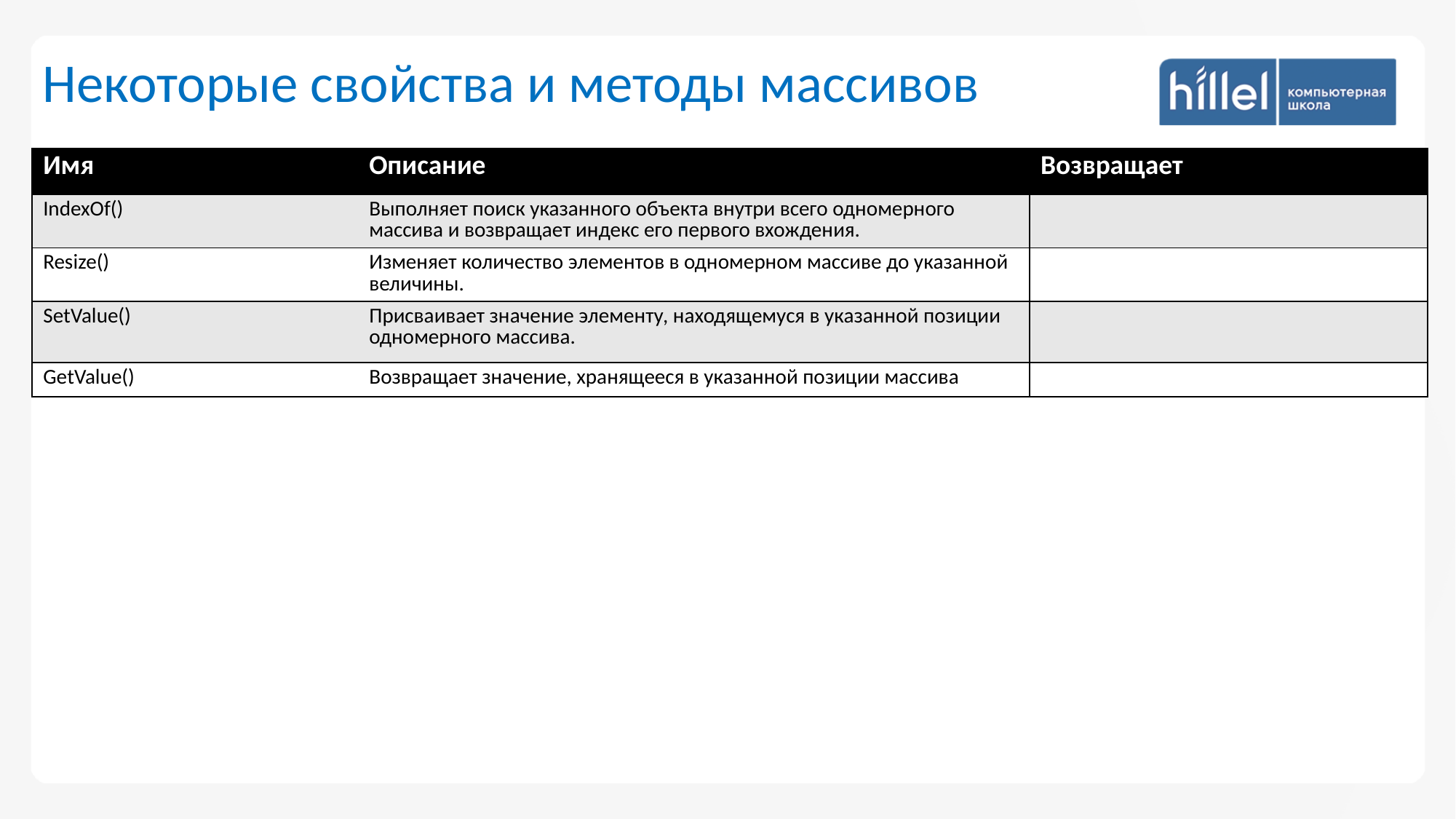

Некоторые свойства и методы массивов
| Имя | Описание | Возвращает |
| --- | --- | --- |
| IndexOf() | Выполняет поиск указанного объекта внутри всего одномерного массива и возвращает индекс его первого вхождения. |  |
| Resize() | Изменяет количество элементов в одномерном массиве до указанной величины. |  |
| SetValue() | Присваивает значение элементу, находящемуся в указанной позиции одномерного массива. |  |
| GetValue() | Возвращает значение, хранящееся в указанной позиции массива |  |